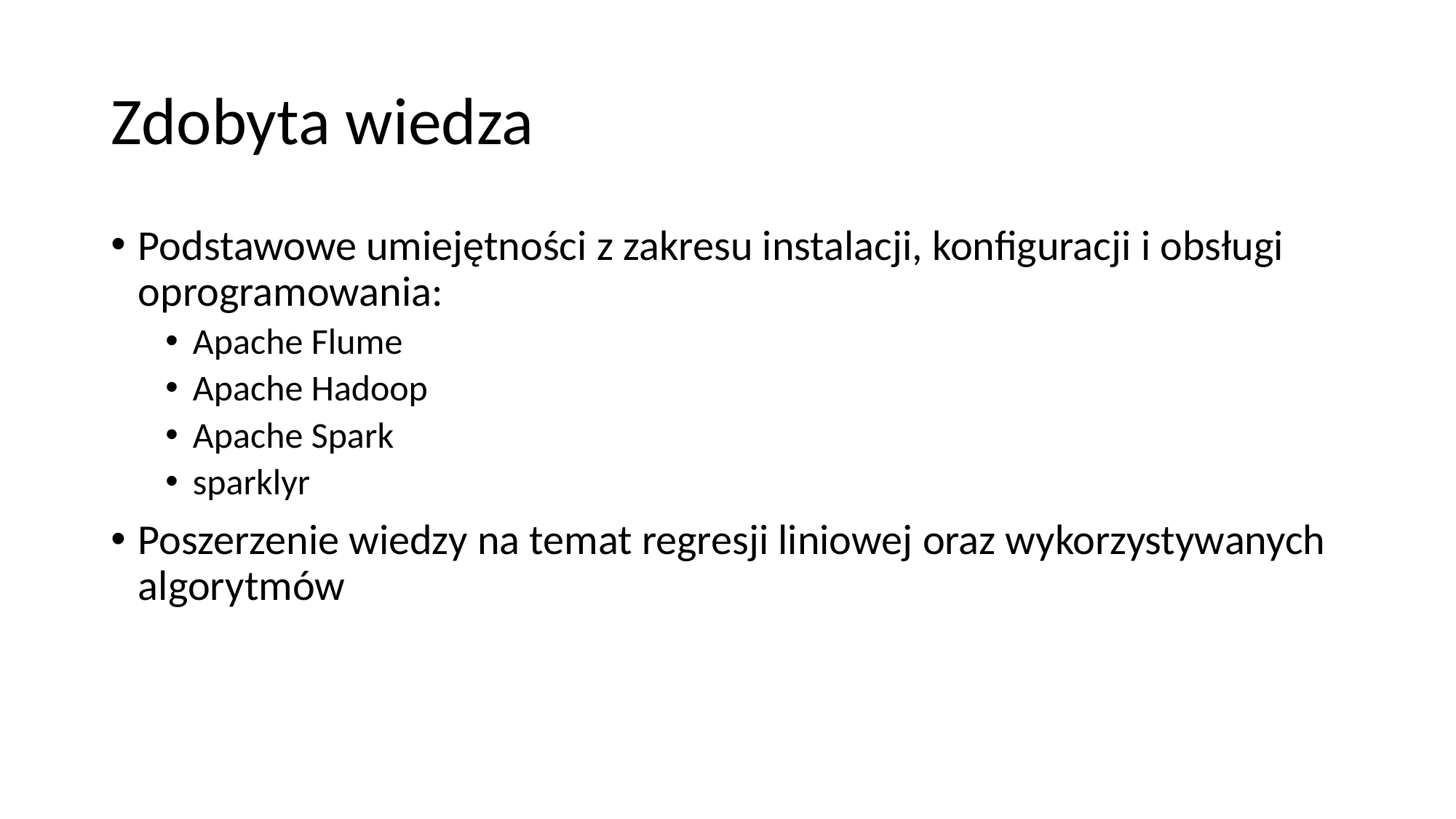

# Zdobyta wiedza
Podstawowe umiejętności z zakresu instalacji, konfiguracji i obsługi oprogramowania:
Apache Flume
Apache Hadoop
Apache Spark
sparklyr
Poszerzenie wiedzy na temat regresji liniowej oraz wykorzystywanych algorytmów